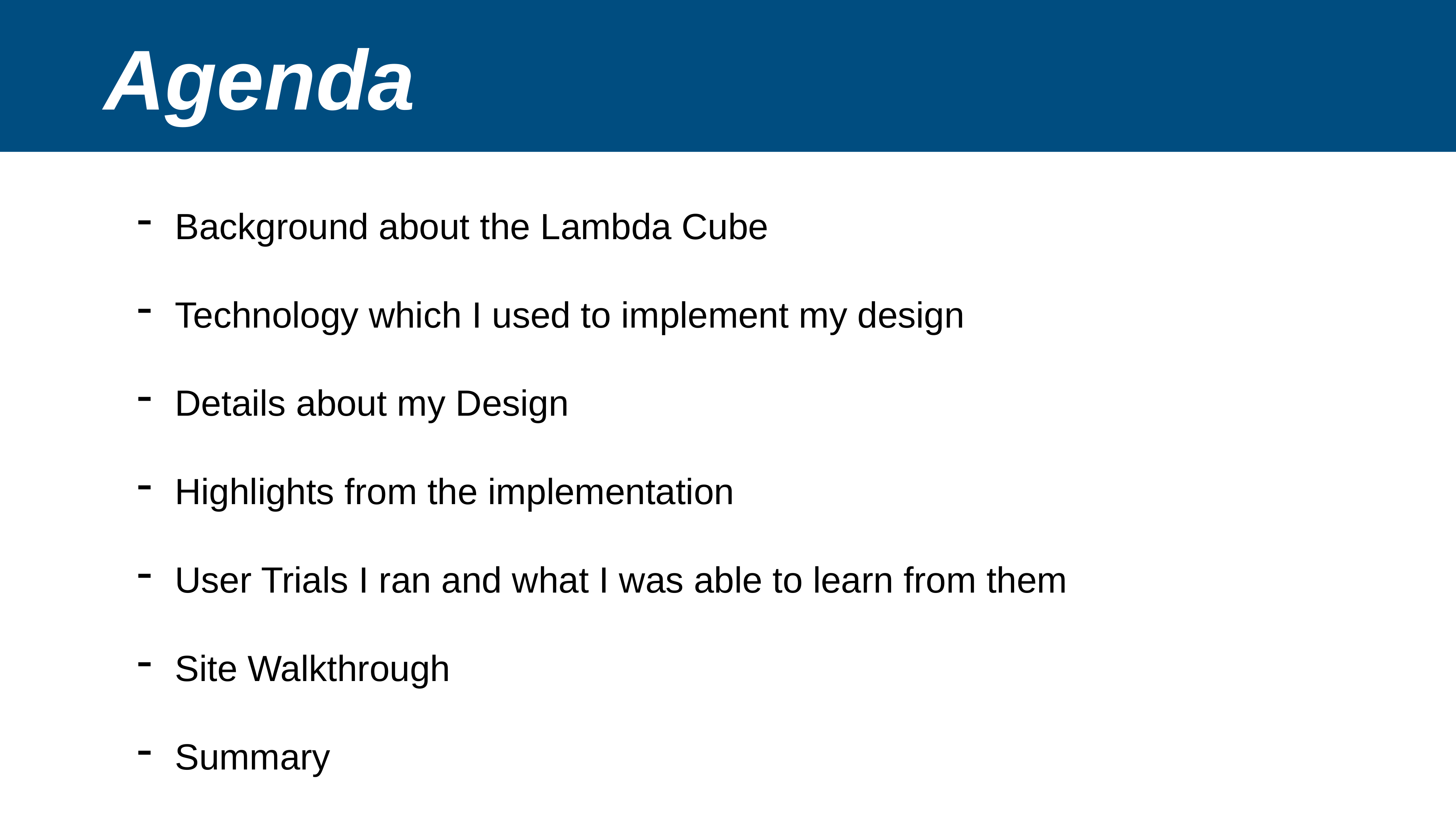

# Agenda
Background about the Lambda Cube
Technology which I used to implement my design
Details about my Design
Highlights from the implementation
User Trials I ran and what I was able to learn from them
Site Walkthrough
Summary